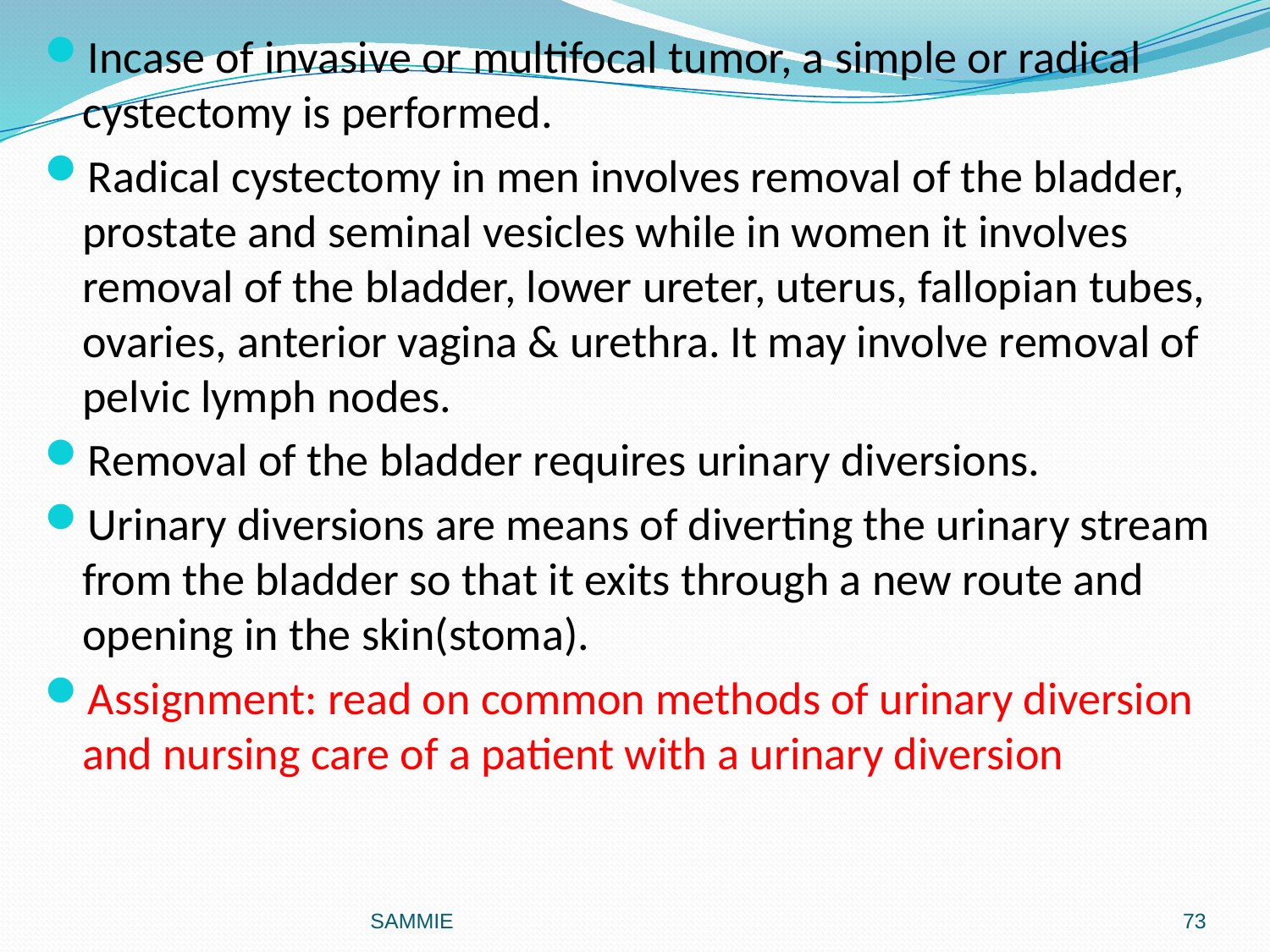

#
Incase of invasive or multifocal tumor, a simple or radical cystectomy is performed.
Radical cystectomy in men involves removal of the bladder, prostate and seminal vesicles while in women it involves removal of the bladder, lower ureter, uterus, fallopian tubes, ovaries, anterior vagina & urethra. It may involve removal of pelvic lymph nodes.
Removal of the bladder requires urinary diversions.
Urinary diversions are means of diverting the urinary stream from the bladder so that it exits through a new route and opening in the skin(stoma).
Assignment: read on common methods of urinary diversion and nursing care of a patient with a urinary diversion
SAMMIE
73